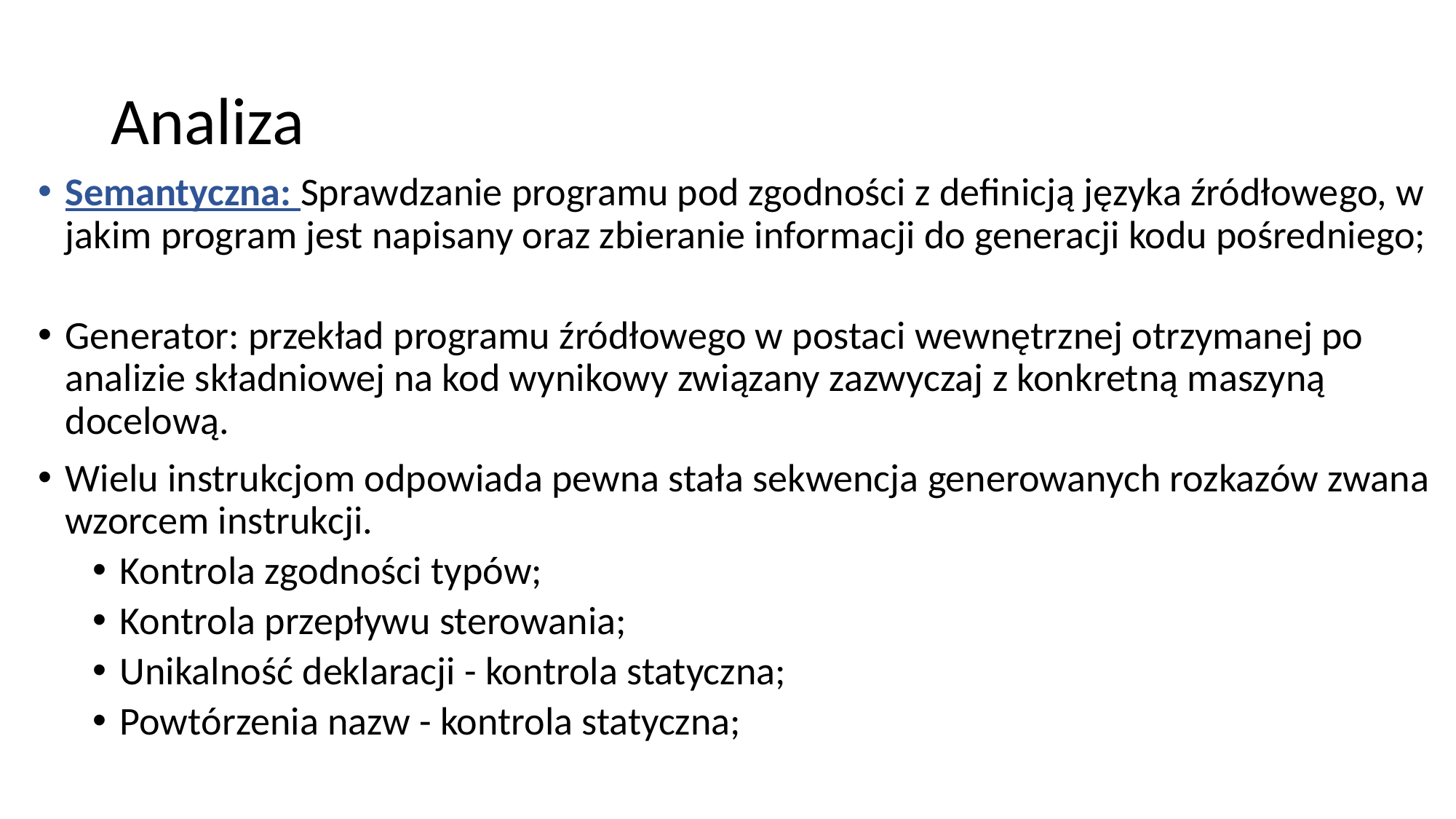

# Analiza
Semantyczna: Sprawdzanie programu pod zgodności z definicją języka źródłowego, w jakim program jest napisany oraz zbieranie informacji do generacji kodu pośredniego;
Generator: przekład programu źródłowego w postaci wewnętrznej otrzymanej po analizie składniowej na kod wynikowy związany zazwyczaj z konkretną maszyną docelową.
Wielu instrukcjom odpowiada pewna stała sekwencja generowanych rozkazów zwana wzorcem instrukcji.
Kontrola zgodności typów;
Kontrola przepływu sterowania;
Unikalność deklaracji - kontrola statyczna;
Powtórzenia nazw - kontrola statyczna;